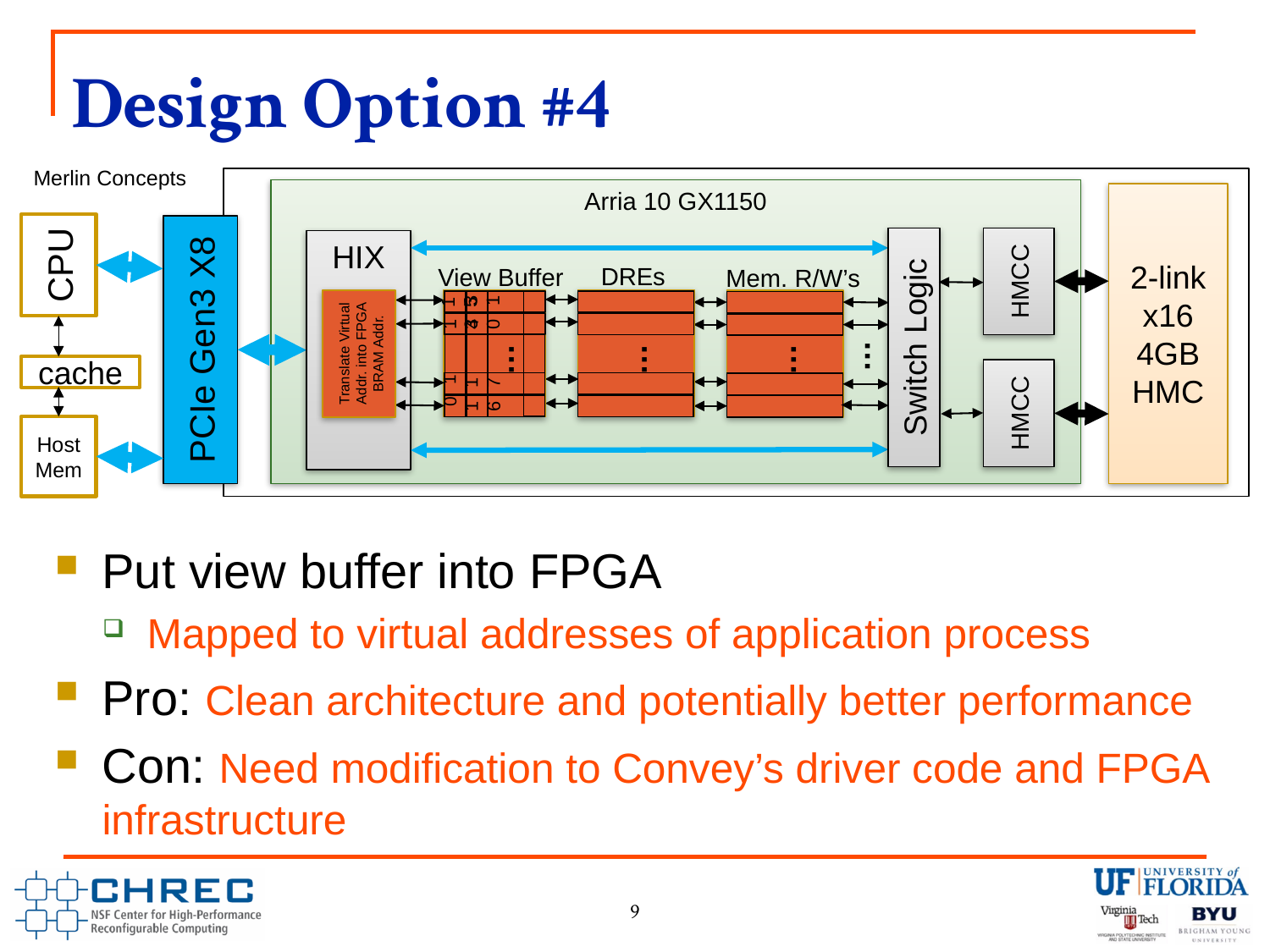

# Design Option #4
Merlin Concepts

Arria 10 GX1150
2-link x16 4GB HMC
CPU
Switch Logic
HMCC
HIX
DREs
View Buffer
Mem. R/W’s
31
15

Translate Virtual Addr. into FPGA BRAM Addr.

30
14
PCIe Gen3 X8

…
…
…
…

cache
HMCC
17
1

16
0

Host Mem
Put view buffer into FPGA
Mapped to virtual addresses of application process
Pro: Clean architecture and potentially better performance
Con: Need modification to Convey’s driver code and FPGA infrastructure

9